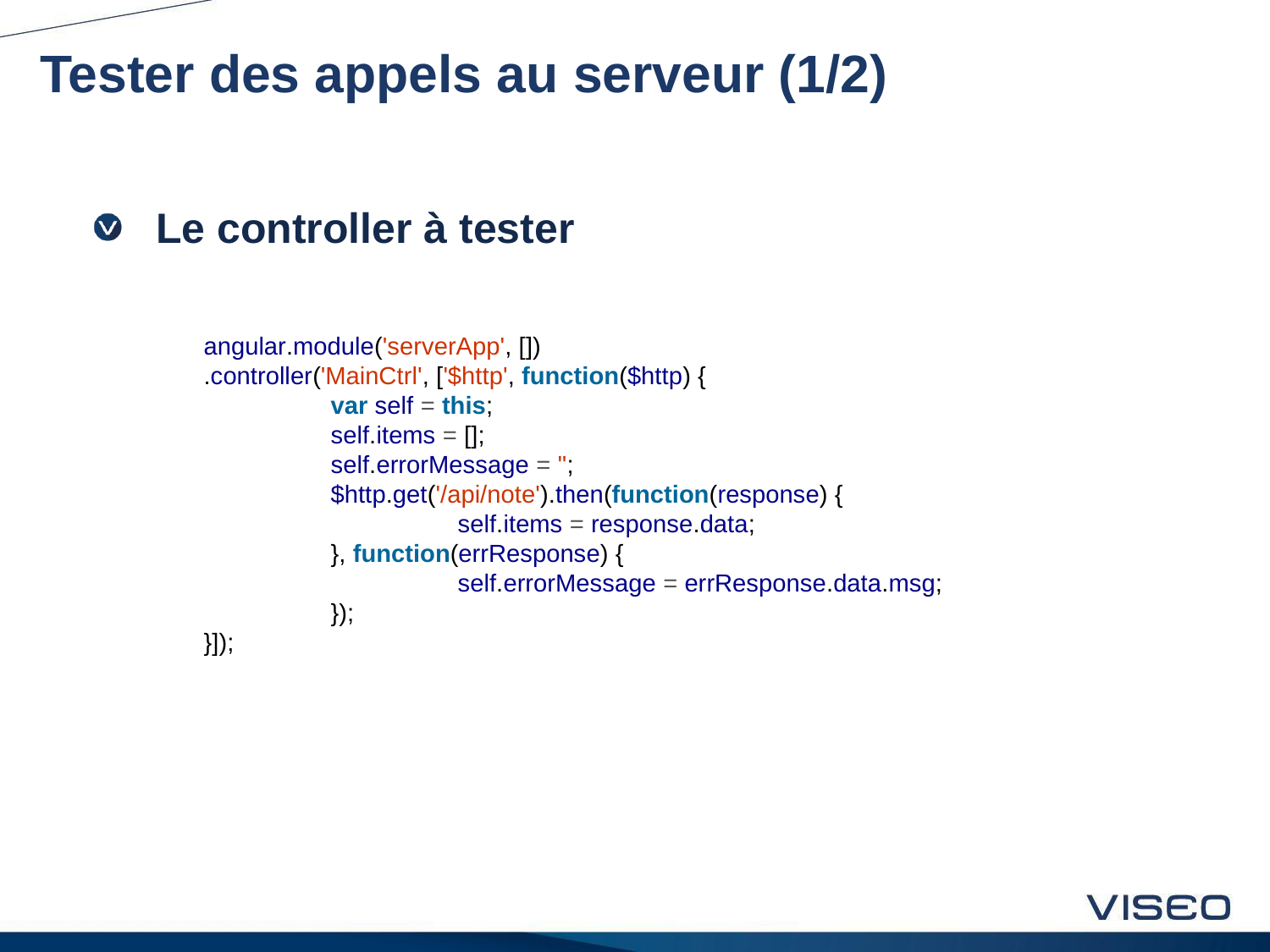

# Tester des appels au serveur (1/2)
Le controller à tester
angular.module('serverApp', [])
.controller('MainCtrl', ['$http', function($http) {
	var self = this;
	self.items = [];
	self.errorMessage = '';
	$http.get('/api/note').then(function(response) {
		self.items = response.data;
	}, function(errResponse) {
		self.errorMessage = errResponse.data.msg;
	});
}]);